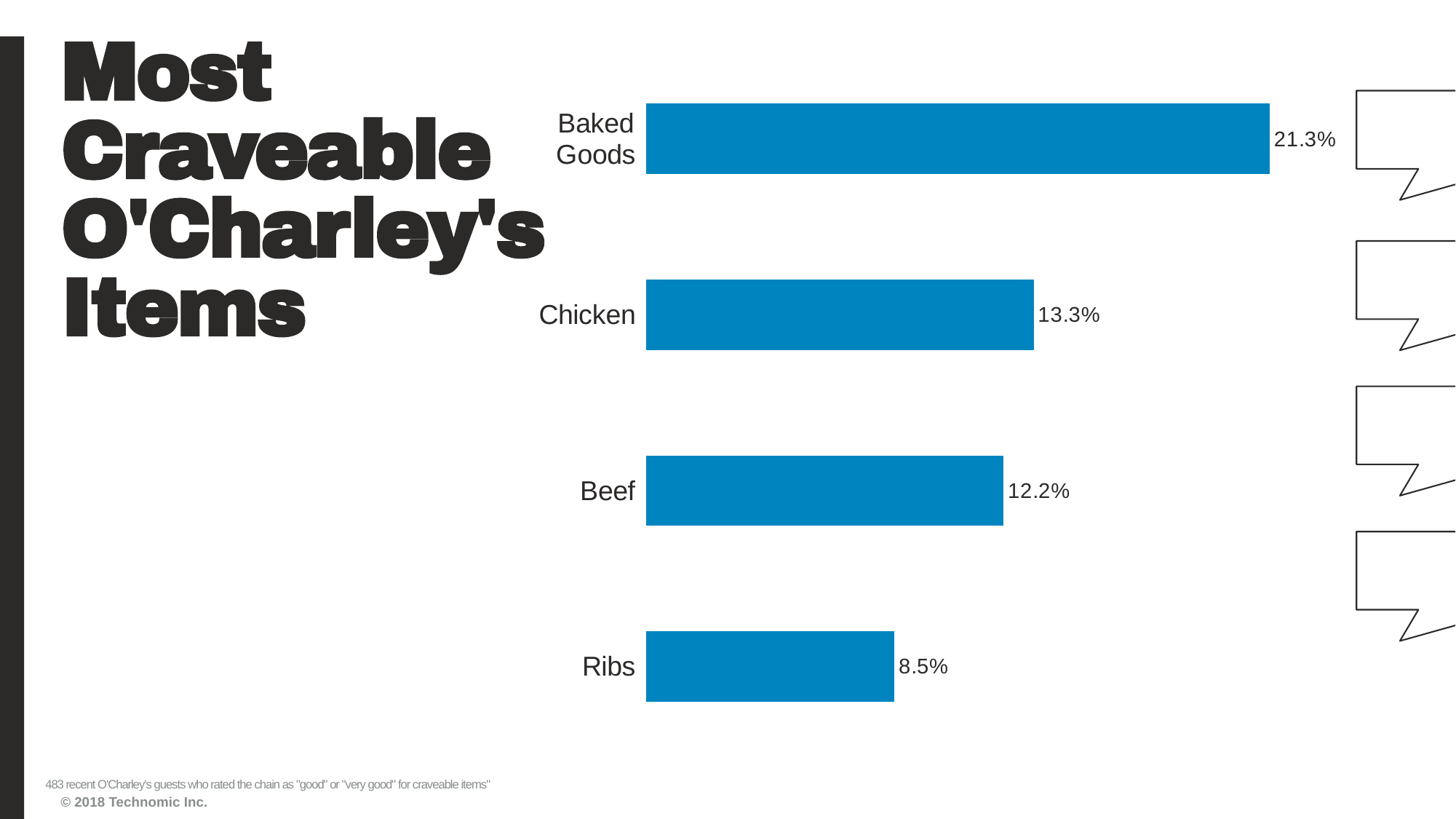

# Most Craveable O'Charley's Items

### Chart

| Category | Series1 |
|---|---|
| Ribs | 0.084886128 |
| Beef | 0.122153209 |
| Chicken | 0.132505176 |
| Baked Goods | 0.213250518 |
483 recent O'Charley's guests who rated the chain as "good" or "very good" for craveable items"